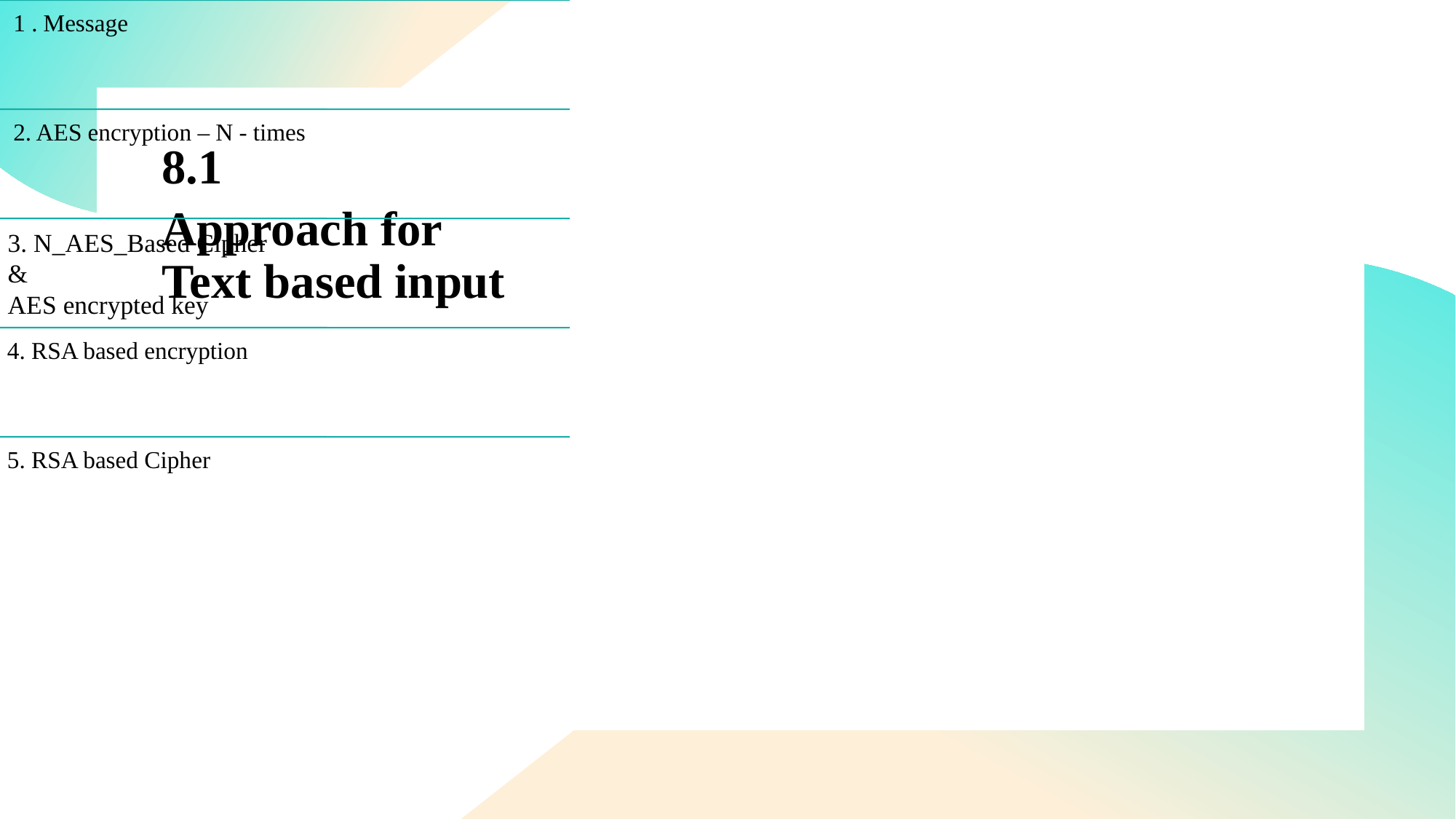

1 . Message
 2. AES encryption – N - times
3. N_AES_Based Cipher
&
AES encrypted key
4. RSA based encryption
5. RSA based Cipher
8.1
Approach for
Text based input